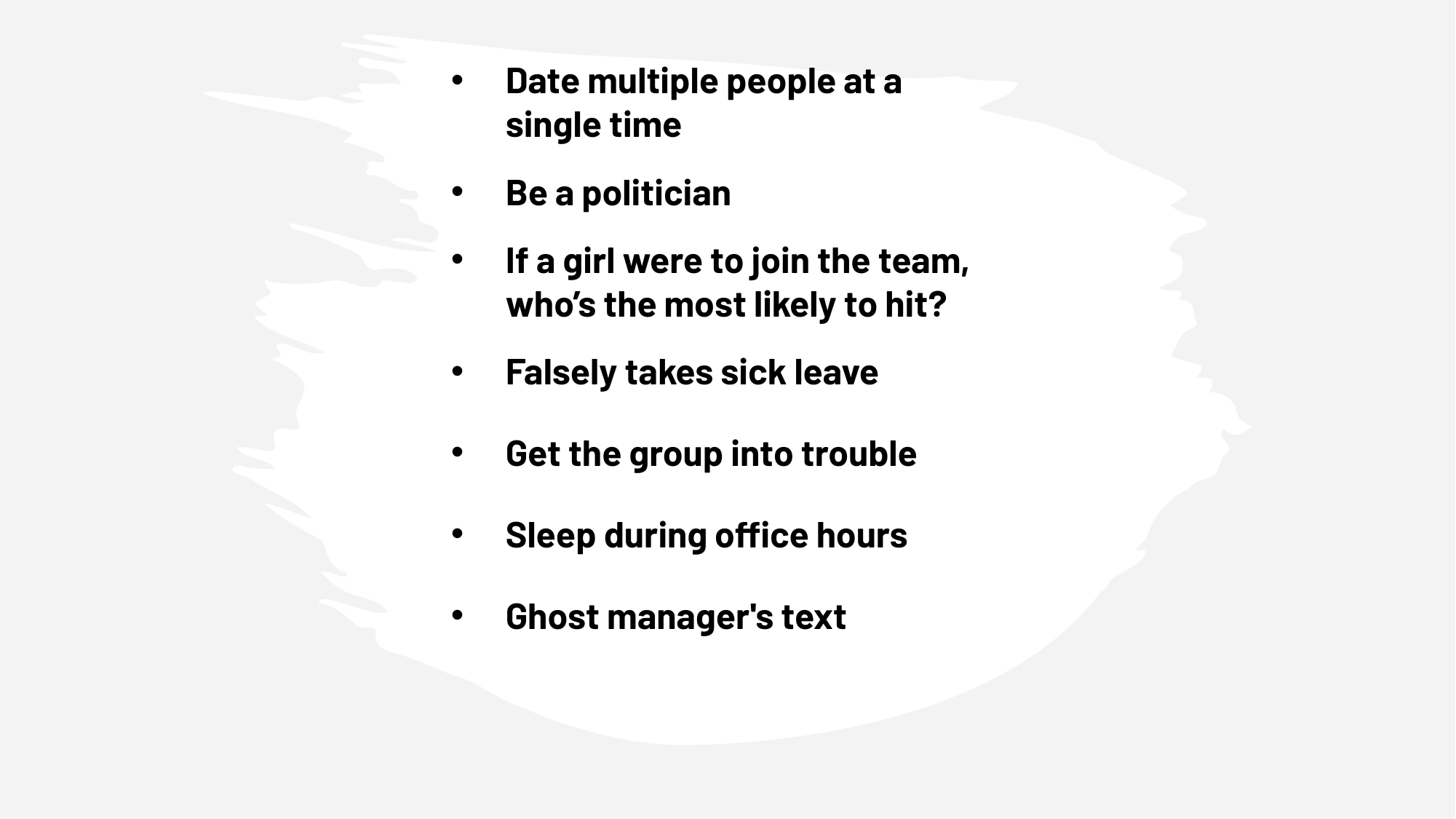

| Date multiple people at a single time |
| --- |
| Be a politician |
| If a girl were to join the team, who’s the most likely to hit? |
| Falsely takes sick leave |
| Get the group into trouble |
| Sleep during office hours |
| Ghost manager's text |
|  |
| --- |